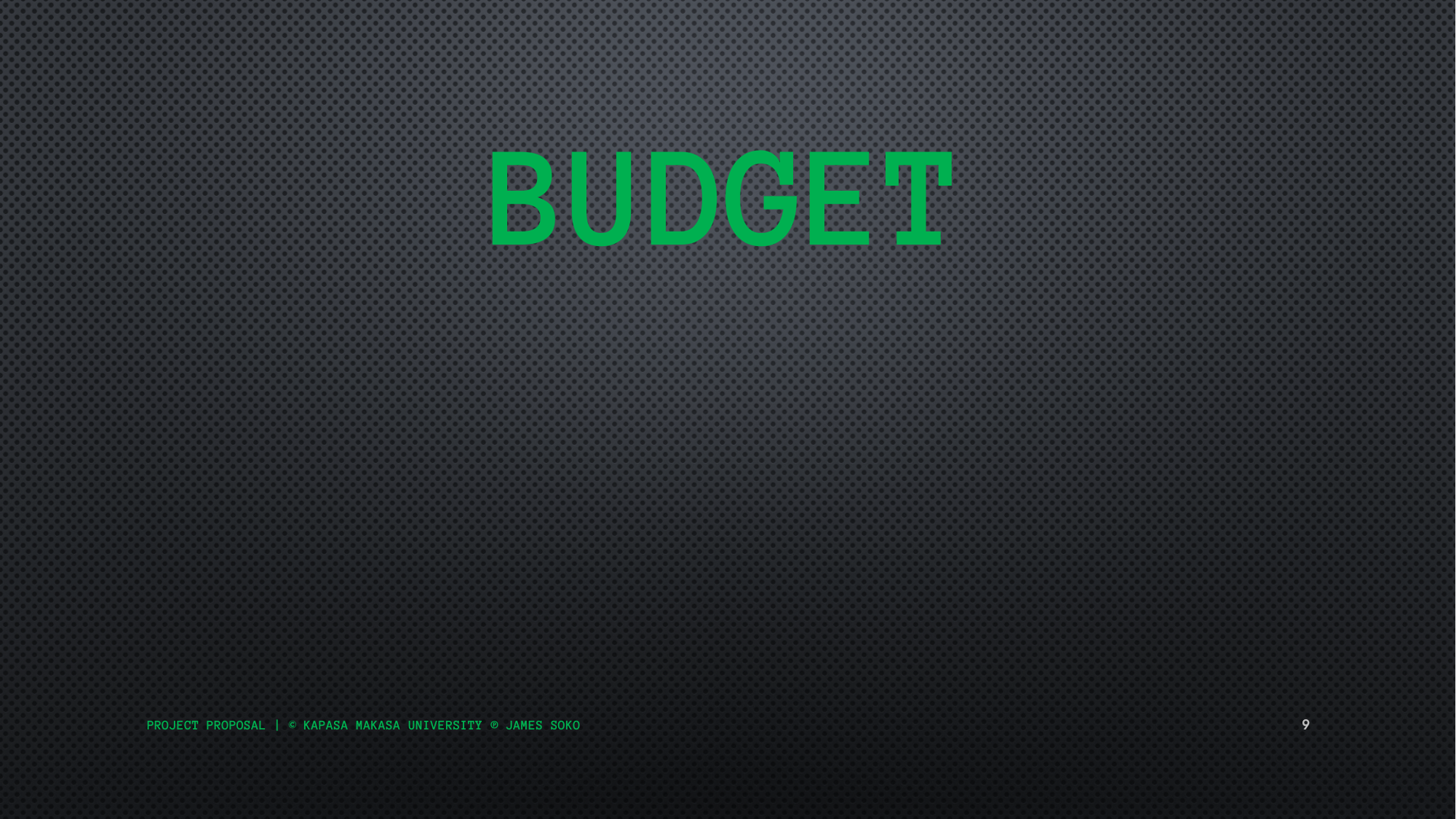

# Budget

PROJECT PROPOSAL | © KAPASA MAKASA UNIVERSITY ℗ JAMES SOKO
9